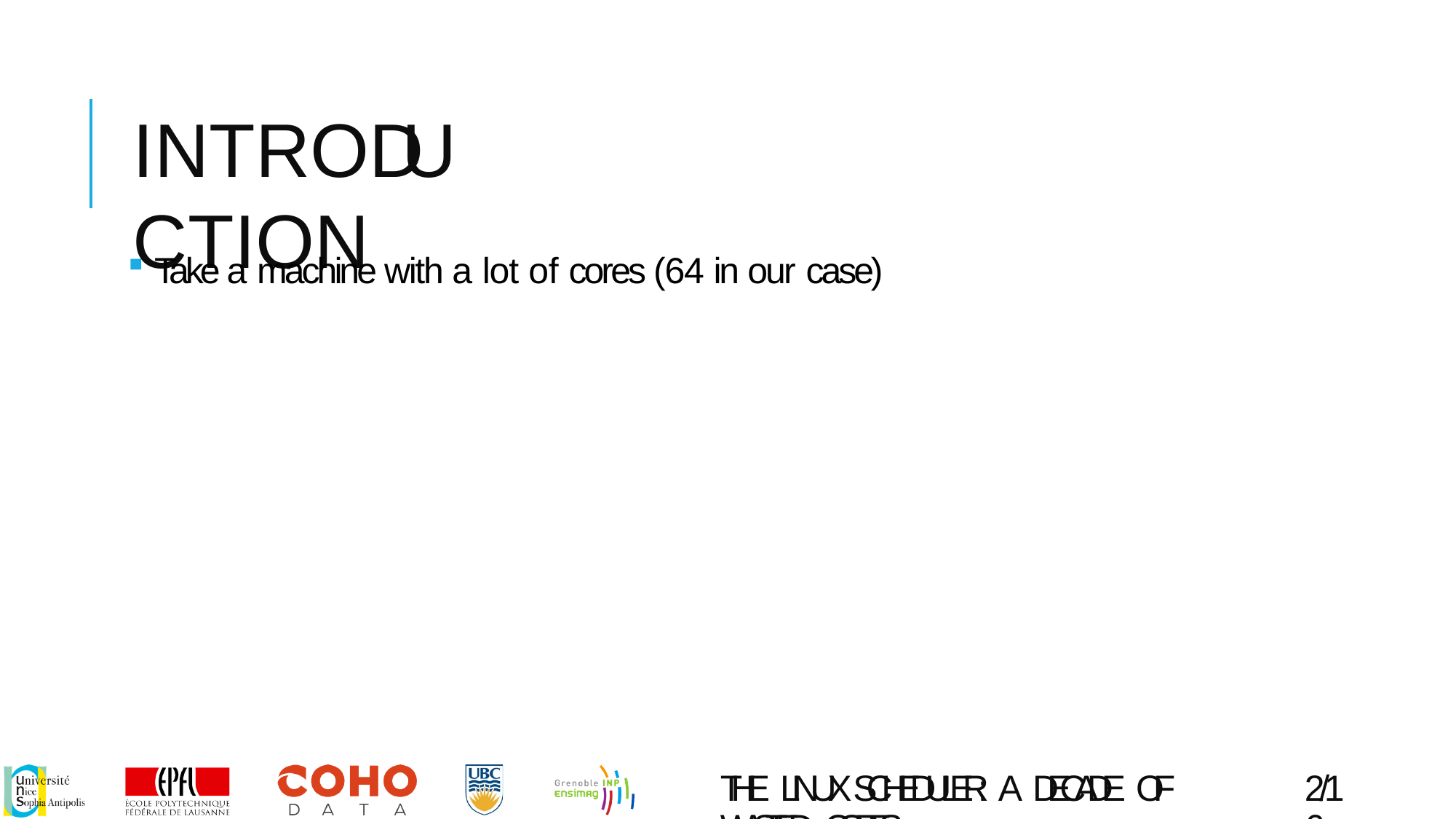

# INTRODUCTION
Take a machine with a lot of cores (64 in our case)

THE LINUX SCHEDULER: A DECADE OF WASTED CORES
2/16